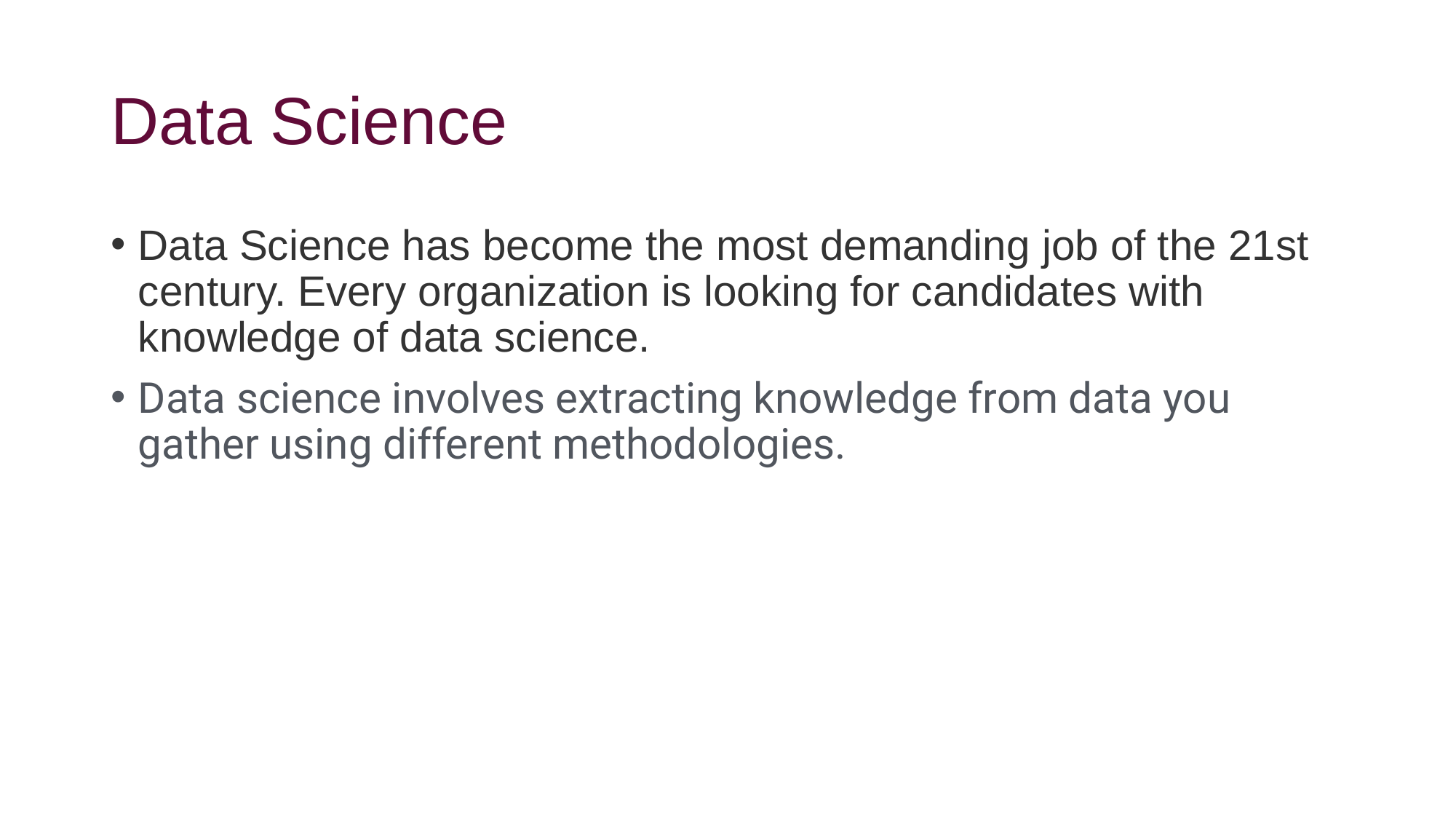

# Data Science
Data Science has become the most demanding job of the 21st century. Every organization is looking for candidates with knowledge of data science.
Data science involves extracting knowledge from data you gather using different methodologies.